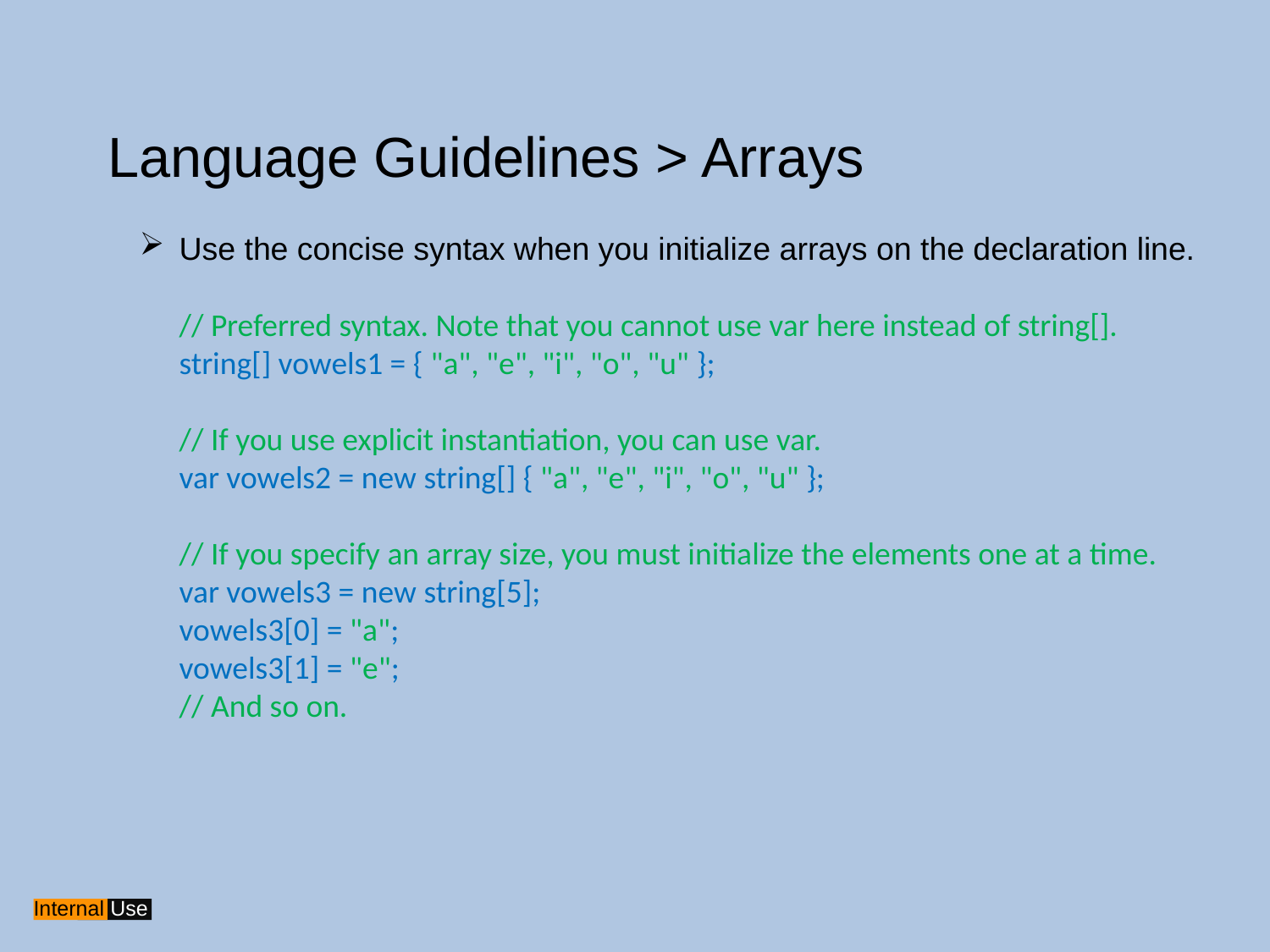

Language Guidelines > Arrays
Use the concise syntax when you initialize arrays on the declaration line.

	// Preferred syntax. Note that you cannot use var here instead of string[].
	string[] vowels1 = { "a", "e", "i", "o", "u" };

	// If you use explicit instantiation, you can use var.
	var vowels2 = new string[] { "a", "e", "i", "o", "u" };

	// If you specify an array size, you must initialize the elements one at a time.
	var vowels3 = new string[5];
	vowels3[0] = "a";
	vowels3[1] = "e";
	// And so on.